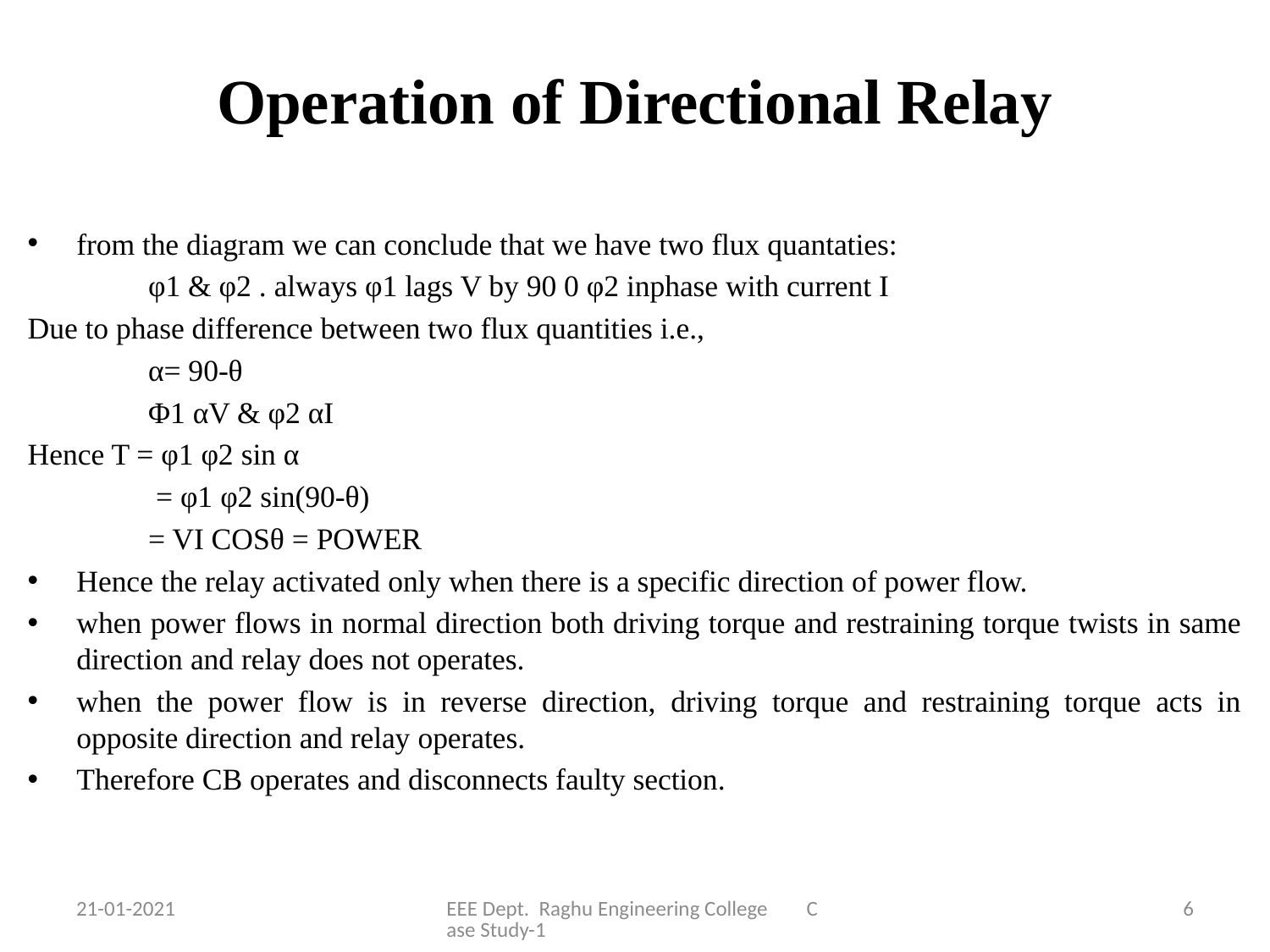

# Operation of Directional Relay

from the diagram we can conclude that we have two flux quantaties:
 	φ1 & φ2 . always φ1 lags V by 90 0 φ2 inphase with current I
Due to phase difference between two flux quantities i.e.,
	α= 90-θ
	Φ1 αV & φ2 αI
Hence T = φ1 φ2 sin α
	 = φ1 φ2 sin(90-θ)
	= VI COSθ = POWER
Hence the relay activated only when there is a specific direction of power flow.
when power flows in normal direction both driving torque and restraining torque twists in same direction and relay does not operates.
when the power flow is in reverse direction, driving torque and restraining torque acts in opposite direction and relay operates.
Therefore CB operates and disconnects faulty section.
21-01-2021
EEE Dept.  Raghu Engineering College        Case Study-1
6